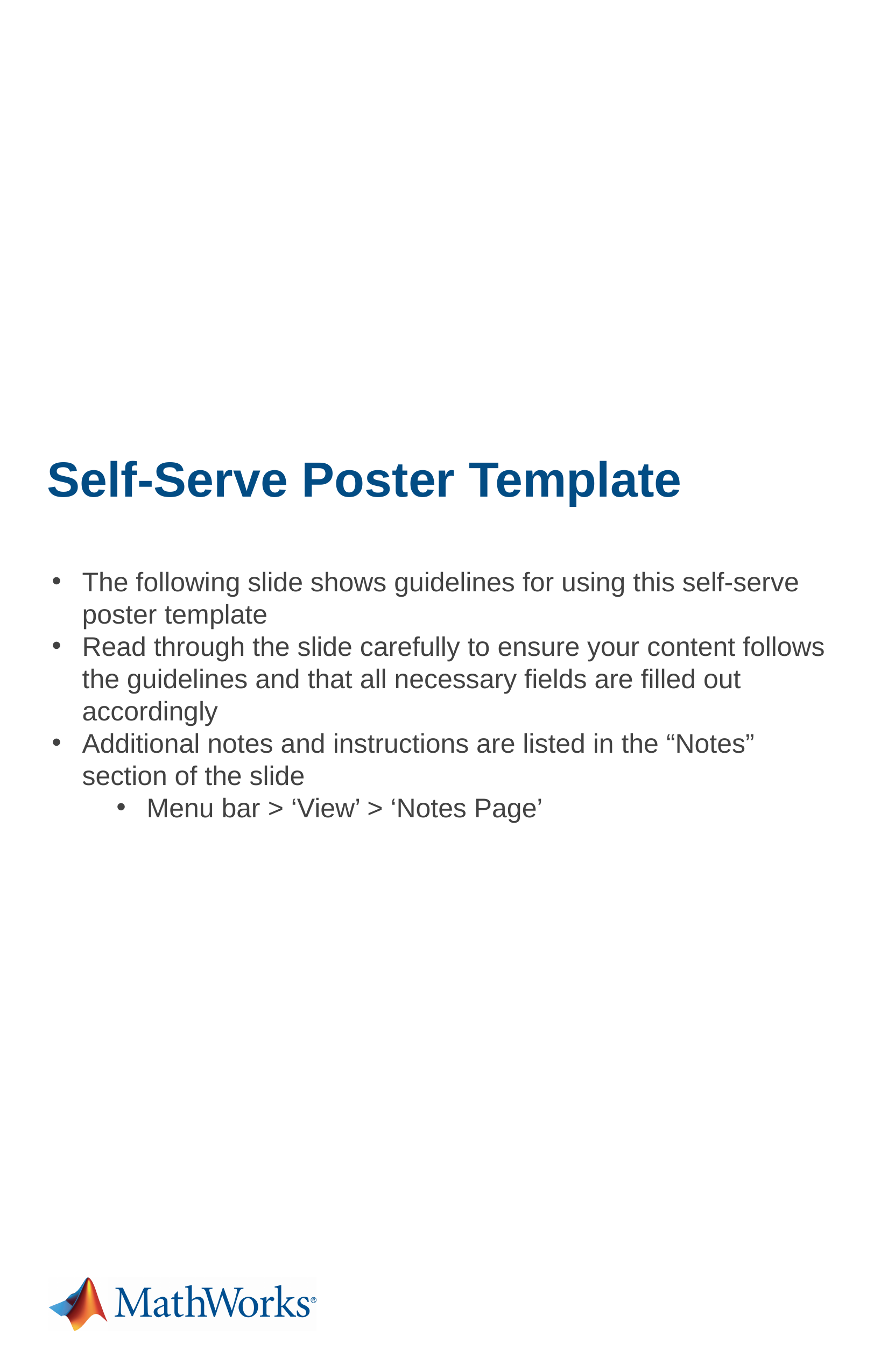

Self-Serve Poster Template
The following slide shows guidelines for using this self-serve poster template
Read through the slide carefully to ensure your content follows the guidelines and that all necessary fields are filled out accordingly
Additional notes and instructions are listed in the “Notes” section of the slide
Menu bar > ‘View’ > ‘Notes Page’